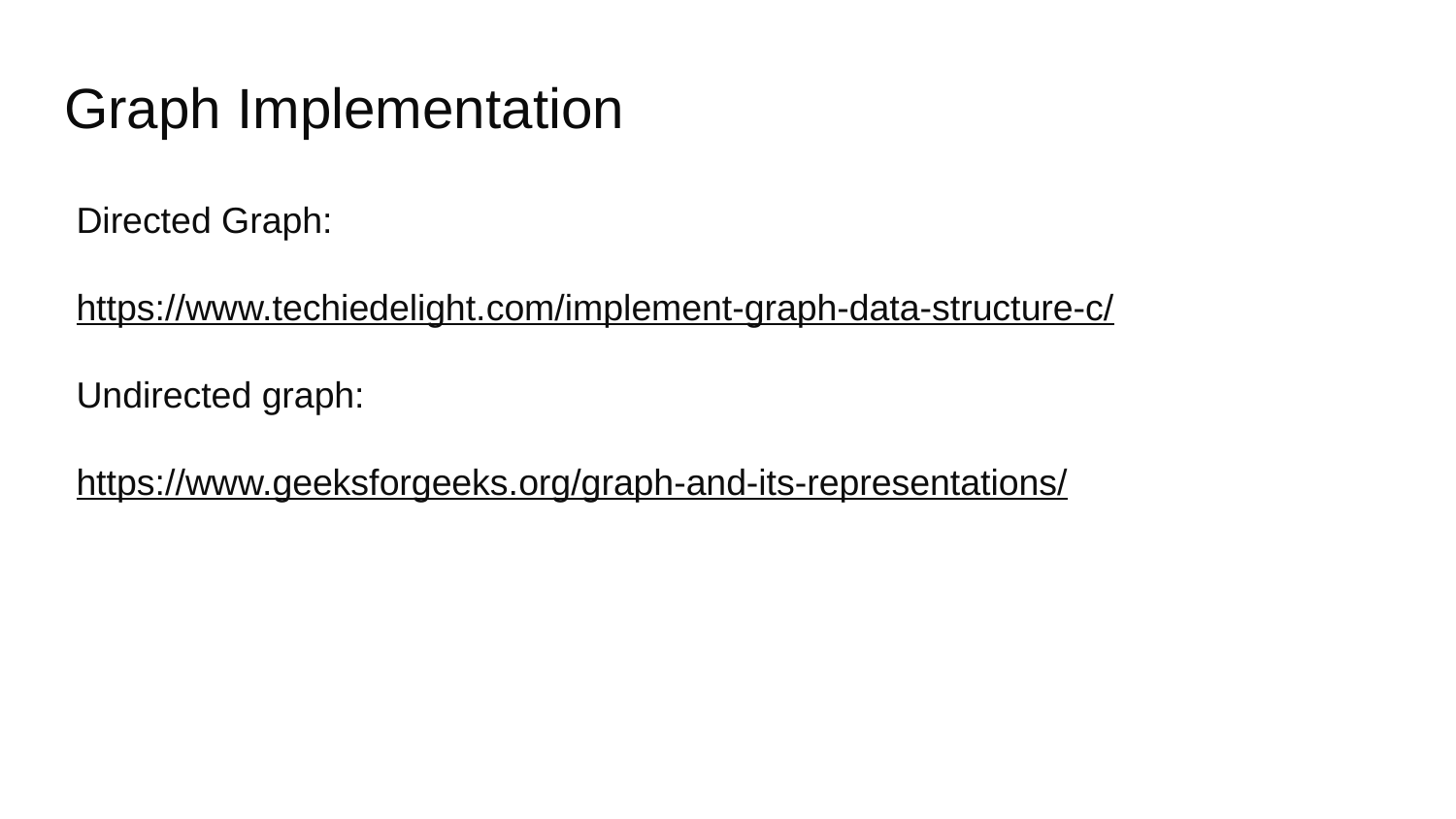

# Graph Implementation
Directed Graph:

https://www.techiedelight.com/implement-graph-data-structure-c/

Undirected graph:

https://www.geeksforgeeks.org/graph-and-its-representations/